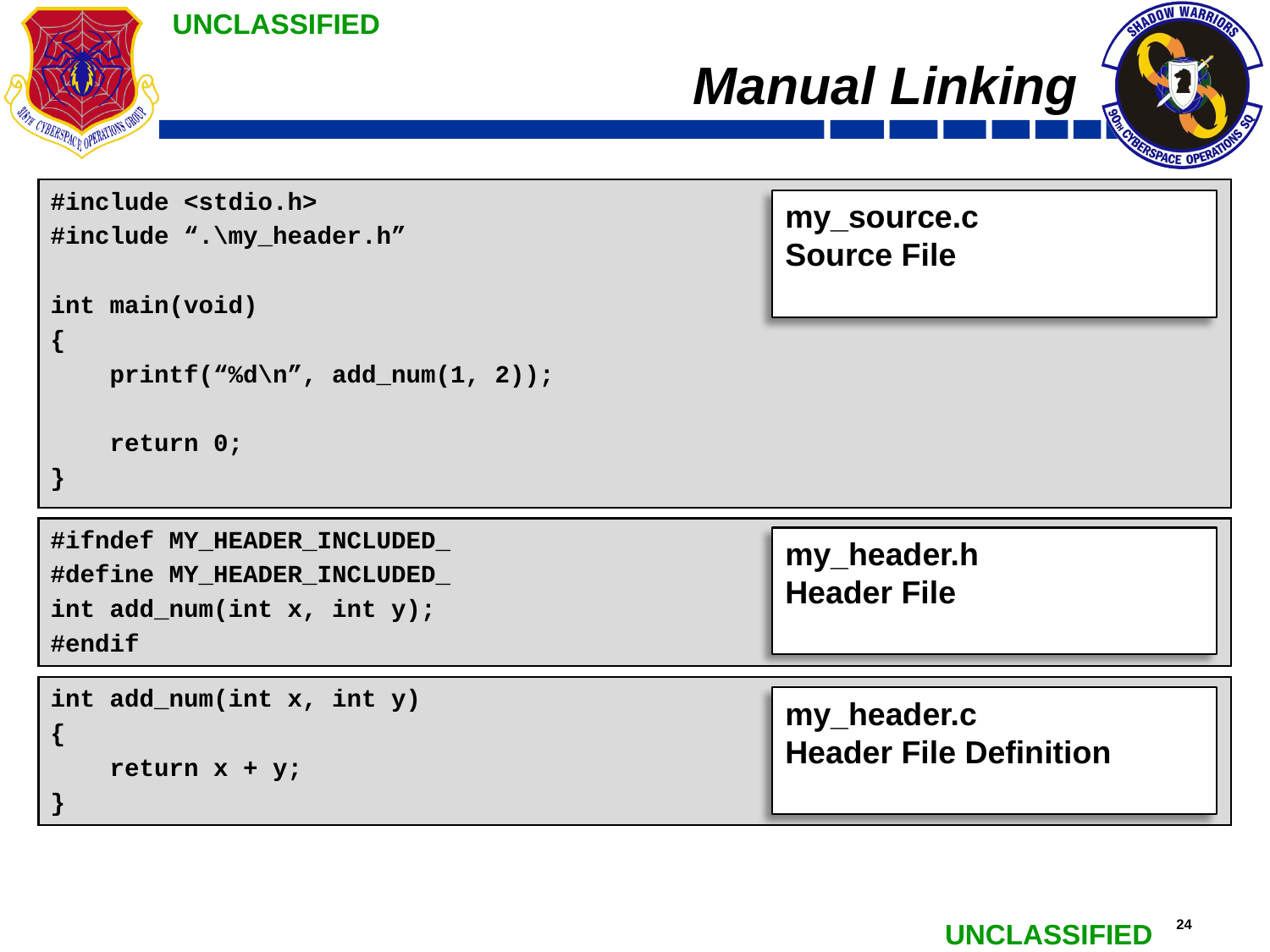

# Manual Linking
#include <stdio.h>
#include “.\my_header.h”

int main(void)
{
    printf(“%d\n”, add_num(1, 2));

    return 0;
}
my_source.c
Source File

#ifndef MY_HEADER_INCLUDED_
#define MY_HEADER_INCLUDED_
int add_num(int x, int y);
#endif
my_header.h
Header File

int add_num(int x, int y)
{
    return x + y;
}
my_header.c
Header File Definition